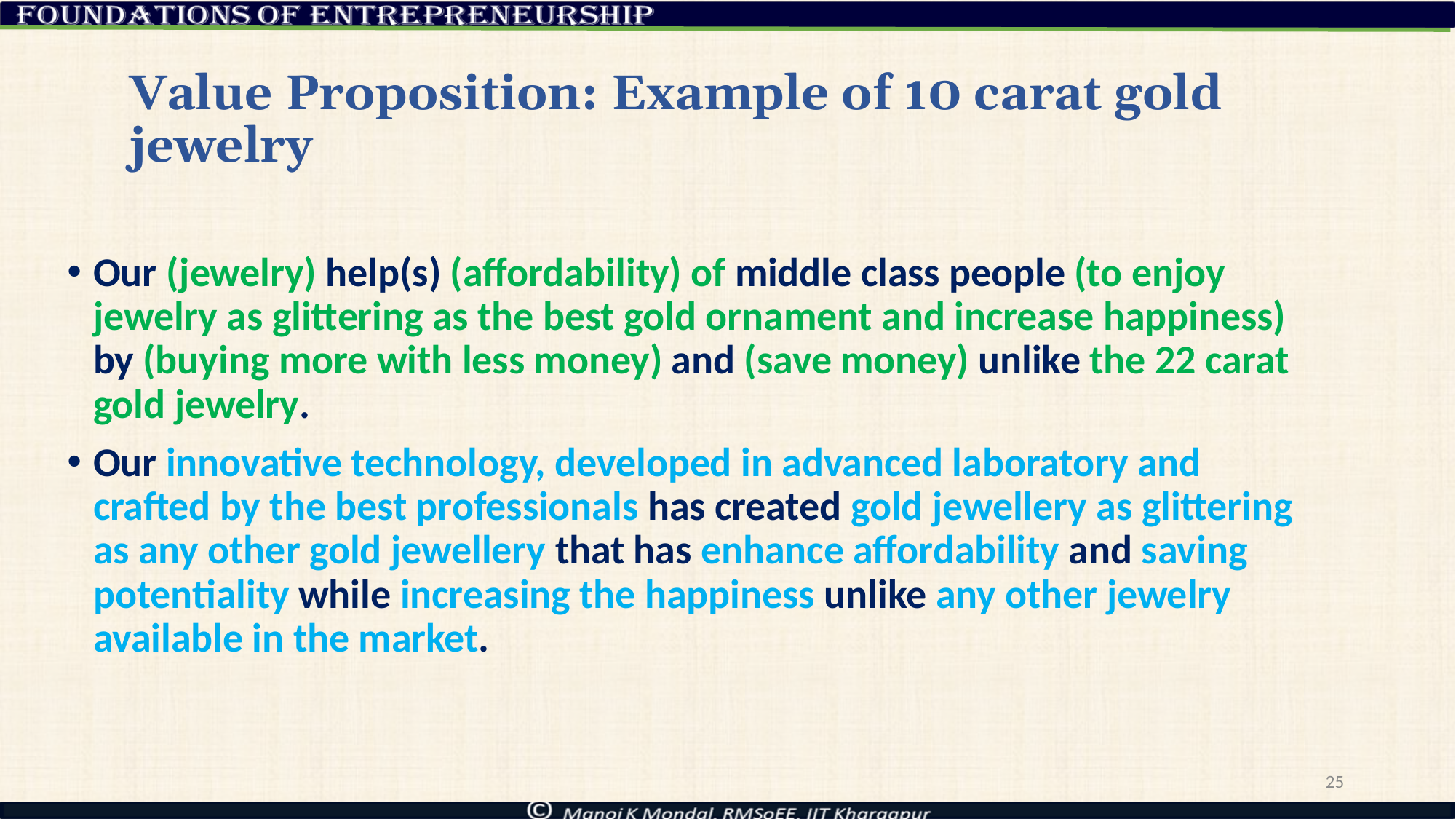

# Value Proposition: Example of 10 carat gold jewelry
Our (jewelry) help(s) (affordability) of middle class people (to enjoy jewelry as glittering as the best gold ornament and increase happiness) by (buying more with less money) and (save money) unlike the 22 carat gold jewelry.
Our innovative technology, developed in advanced laboratory and crafted by the best professionals has created gold jewellery as glittering as any other gold jewellery that has enhance affordability and saving potentiality while increasing the happiness unlike any other jewelry available in the market.

25